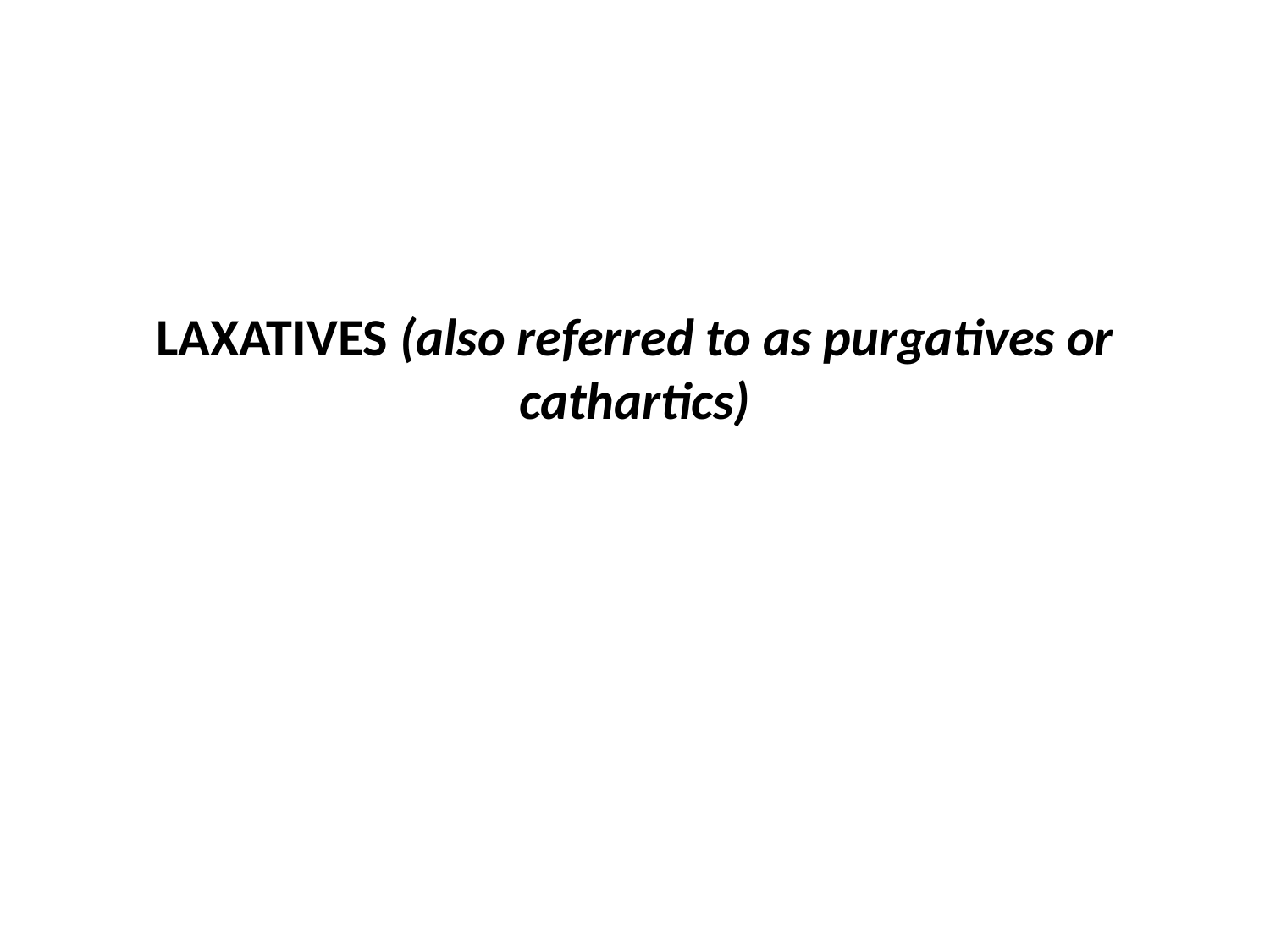

# LAXATIVES (also referred to as purgatives or cathartics)